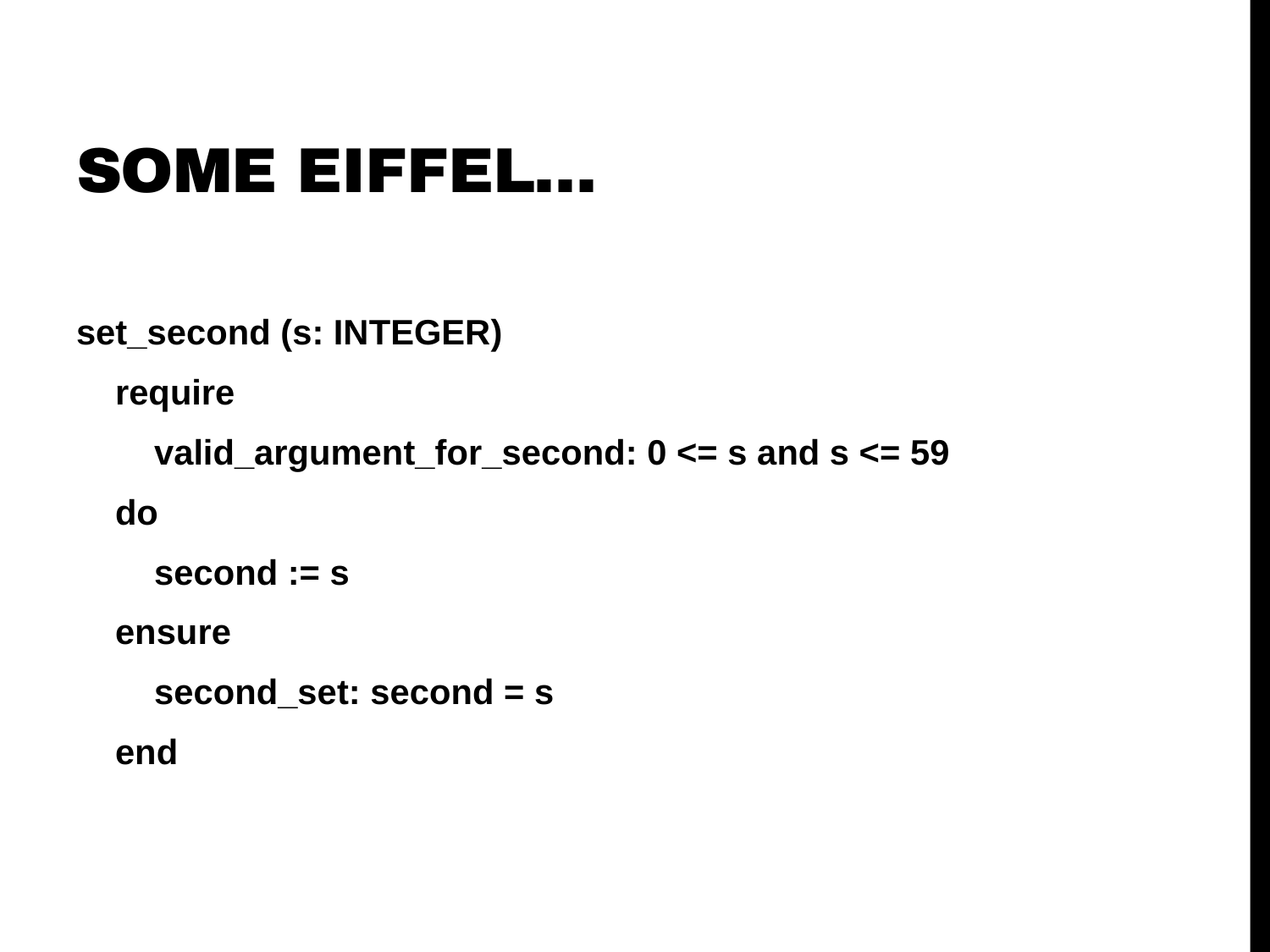

# Some eiffel…

set_second (s: INTEGER)
    require
        valid_argument_for_second: 0 <= s and s <= 59
    do
        second := s
    ensure
        second_set: second = s
    end